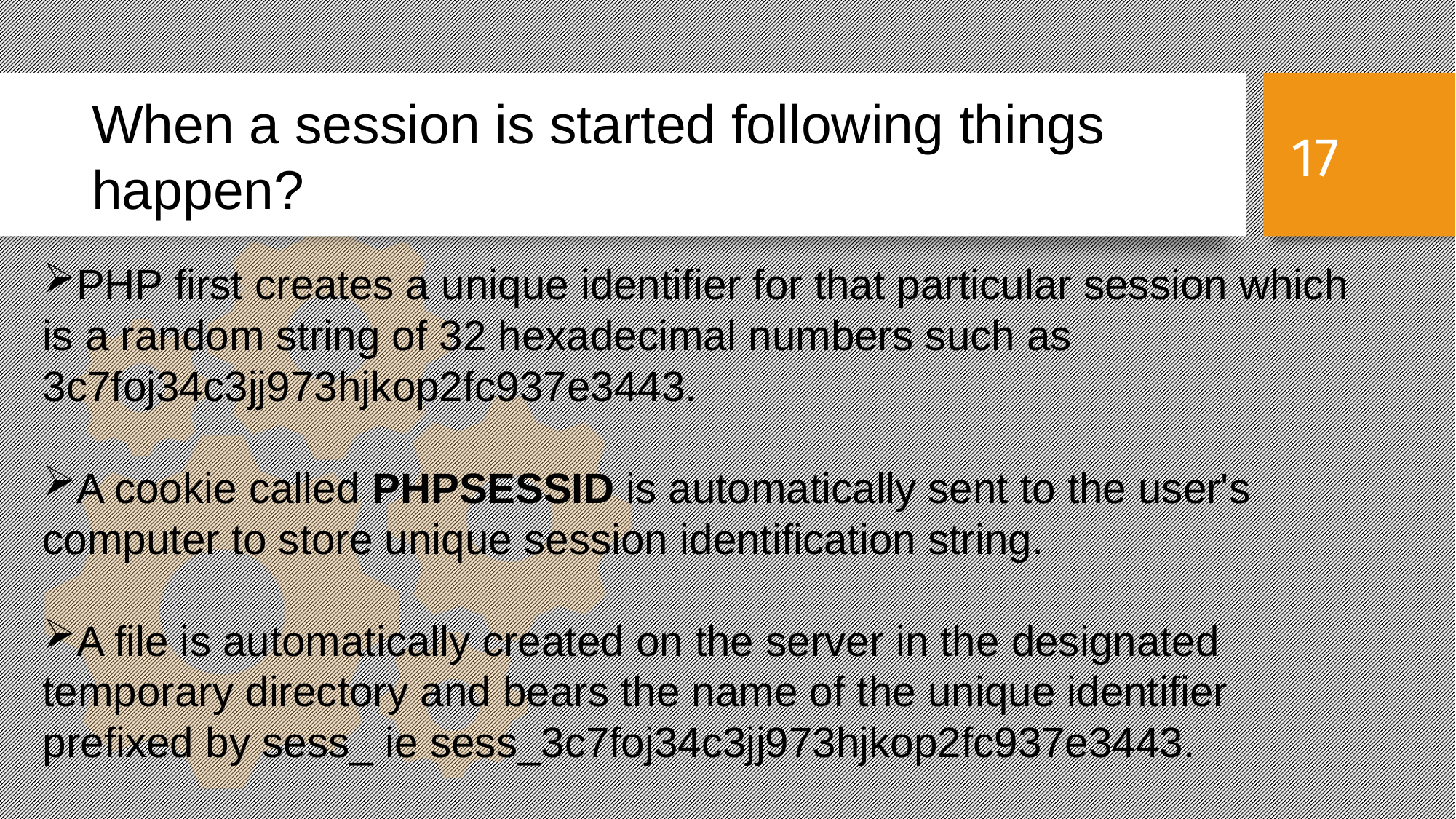

When a session is started following things happen?
17
PHP first creates a unique identifier for that particular session which is a random string of 32 hexadecimal numbers such as 3c7foj34c3jj973hjkop2fc937e3443.

A cookie called PHPSESSID is automatically sent to the user's computer to store unique session identification string.

A file is automatically created on the server in the designated temporary directory and bears the name of the unique identifier prefixed by sess_ ie sess_3c7foj34c3jj973hjkop2fc937e3443.